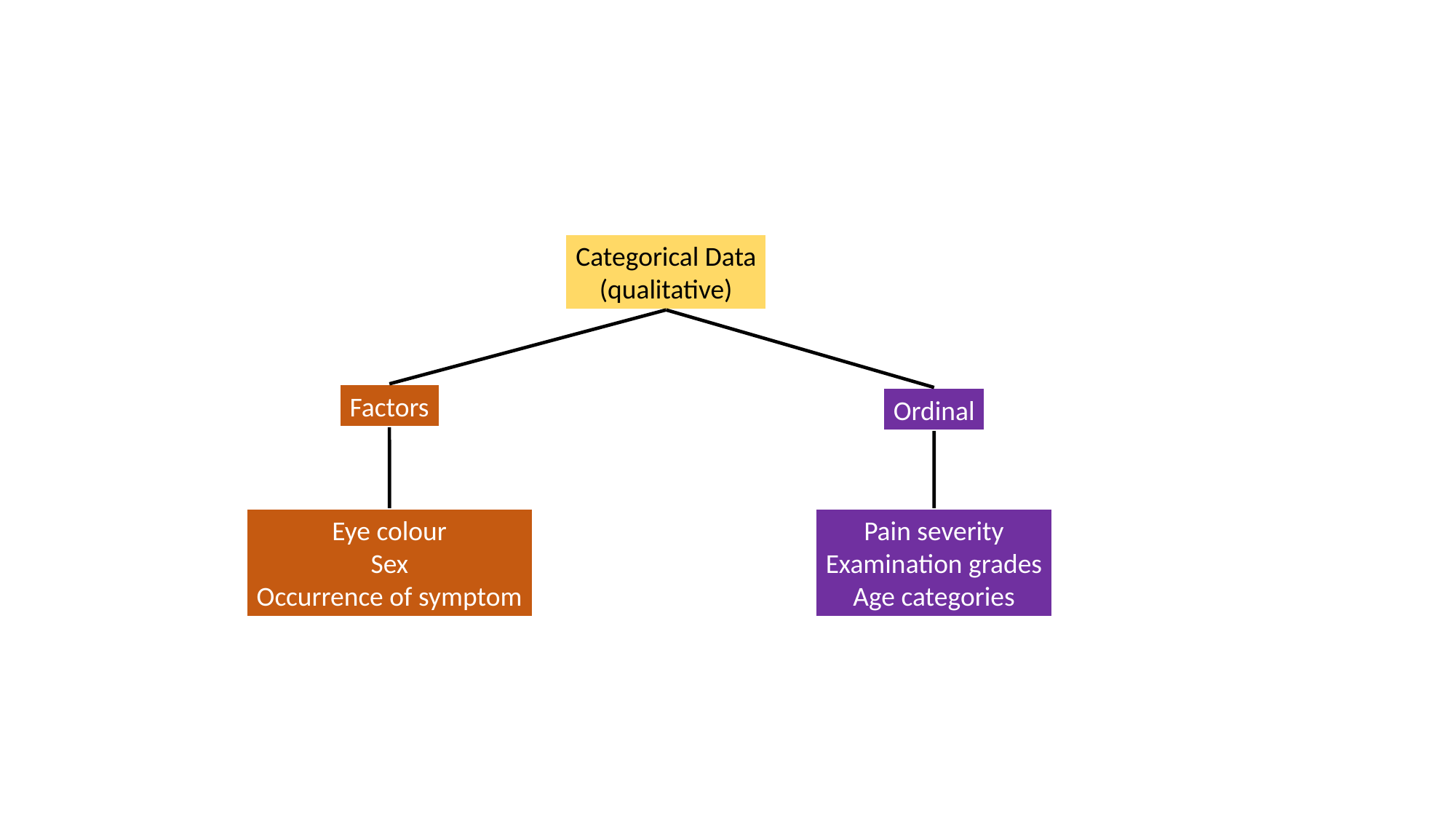

Categorical Data
(qualitative)
Factors
Ordinal
Eye colour
Sex
Occurrence of symptom
Pain severity
Examination grades
Age categories